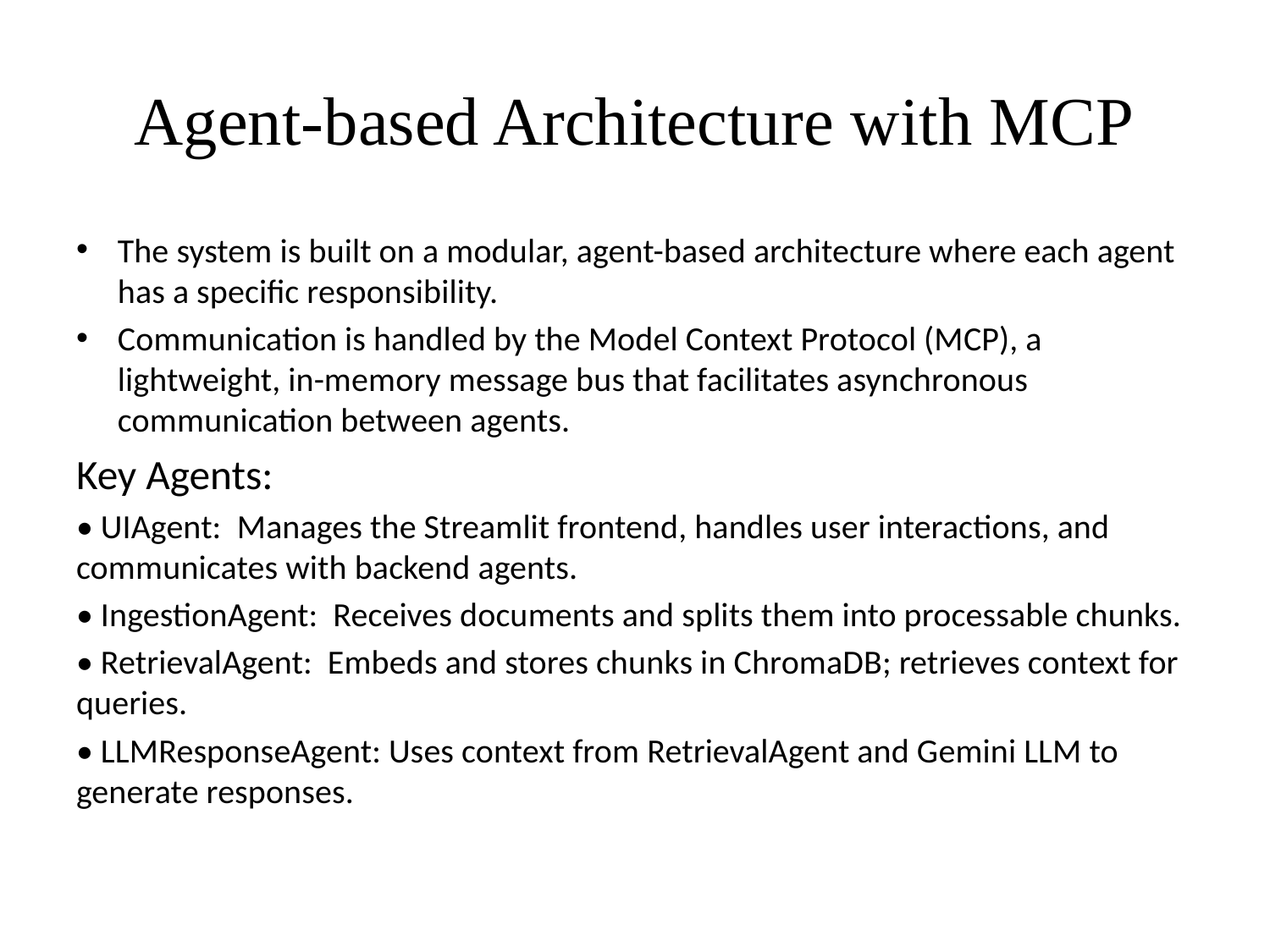

# Agent-based Architecture with MCP
The system is built on a modular, agent-based architecture where each agent has a specific responsibility.
Communication is handled by the Model Context Protocol (MCP), a lightweight, in-memory message bus that facilitates asynchronous communication between agents.
Key Agents:
• UIAgent:  Manages the Streamlit frontend, handles user interactions, and communicates with backend agents.
• IngestionAgent:  Receives documents and splits them into processable chunks.
• RetrievalAgent:  Embeds and stores chunks in ChromaDB; retrieves context for queries.
• LLMResponseAgent: Uses context from RetrievalAgent and Gemini LLM to generate responses.